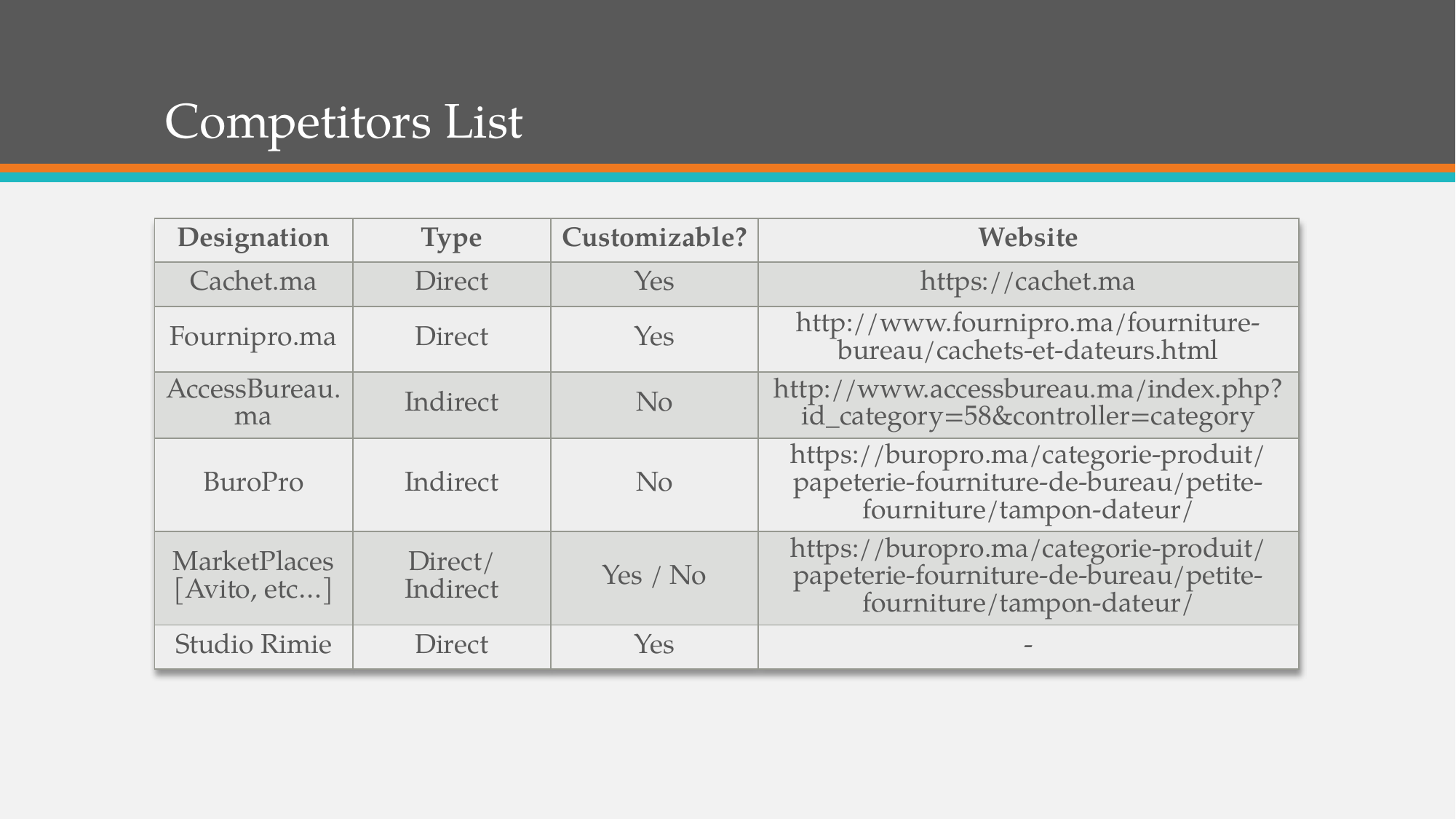

# Competitors List
| Designation | Type | Customizable? | Website |
| --- | --- | --- | --- |
| Cachet.ma | Direct | Yes | https://cachet.ma |
| Fournipro.ma | Direct | Yes | http://www.fournipro.ma/fourniture-bureau/cachets-et-dateurs.html |
| AccessBureau.ma | Indirect | No | http://www.accessbureau.ma/index.php?id\_category=58&controller=category |
| BuroPro | Indirect | No | https://buropro.ma/categorie-produit/papeterie-fourniture-de-bureau/petite-fourniture/tampon-dateur/ |
| MarketPlaces [Avito, etc…] | Direct/ Indirect | Yes / No | https://buropro.ma/categorie-produit/papeterie-fourniture-de-bureau/petite-fourniture/tampon-dateur/ |
| Studio Rimie | Direct | Yes | - |